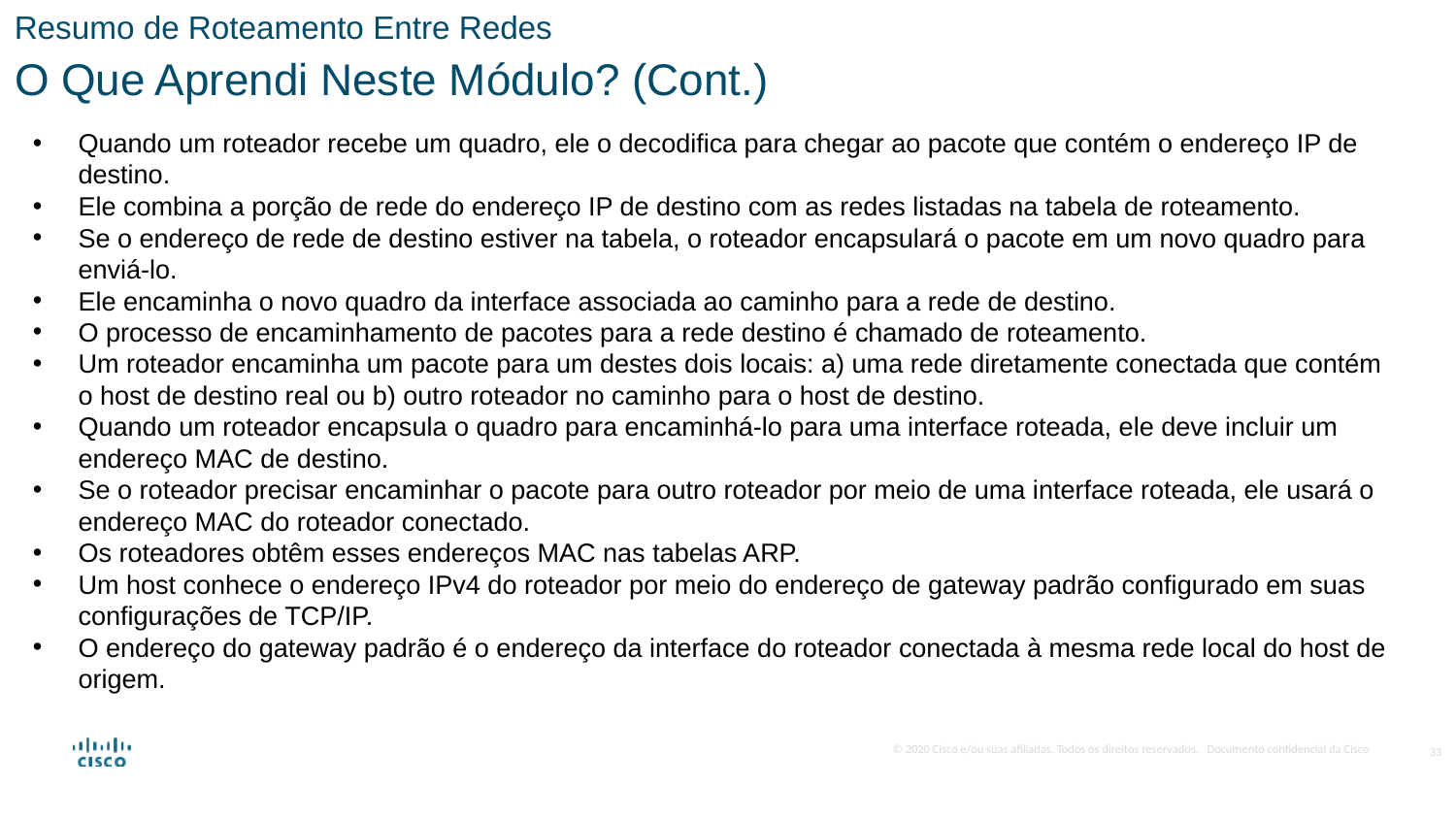

Resumo de Roteamento Entre Redes
O Que Aprendi Neste Módulo? (Cont.)
Quando um roteador recebe um quadro, ele o decodifica para chegar ao pacote que contém o endereço IP de destino.
Ele combina a porção de rede do endereço IP de destino com as redes listadas na tabela de roteamento.
Se o endereço de rede de destino estiver na tabela, o roteador encapsulará o pacote em um novo quadro para enviá-lo.
Ele encaminha o novo quadro da interface associada ao caminho para a rede de destino.
O processo de encaminhamento de pacotes para a rede destino é chamado de roteamento.
Um roteador encaminha um pacote para um destes dois locais: a) uma rede diretamente conectada que contém o host de destino real ou b) outro roteador no caminho para o host de destino.
Quando um roteador encapsula o quadro para encaminhá-lo para uma interface roteada, ele deve incluir um endereço MAC de destino.
Se o roteador precisar encaminhar o pacote para outro roteador por meio de uma interface roteada, ele usará o endereço MAC do roteador conectado.
Os roteadores obtêm esses endereços MAC nas tabelas ARP.
Um host conhece o endereço IPv4 do roteador por meio do endereço de gateway padrão configurado em suas configurações de TCP/IP.
O endereço do gateway padrão é o endereço da interface do roteador conectada à mesma rede local do host de origem.

33